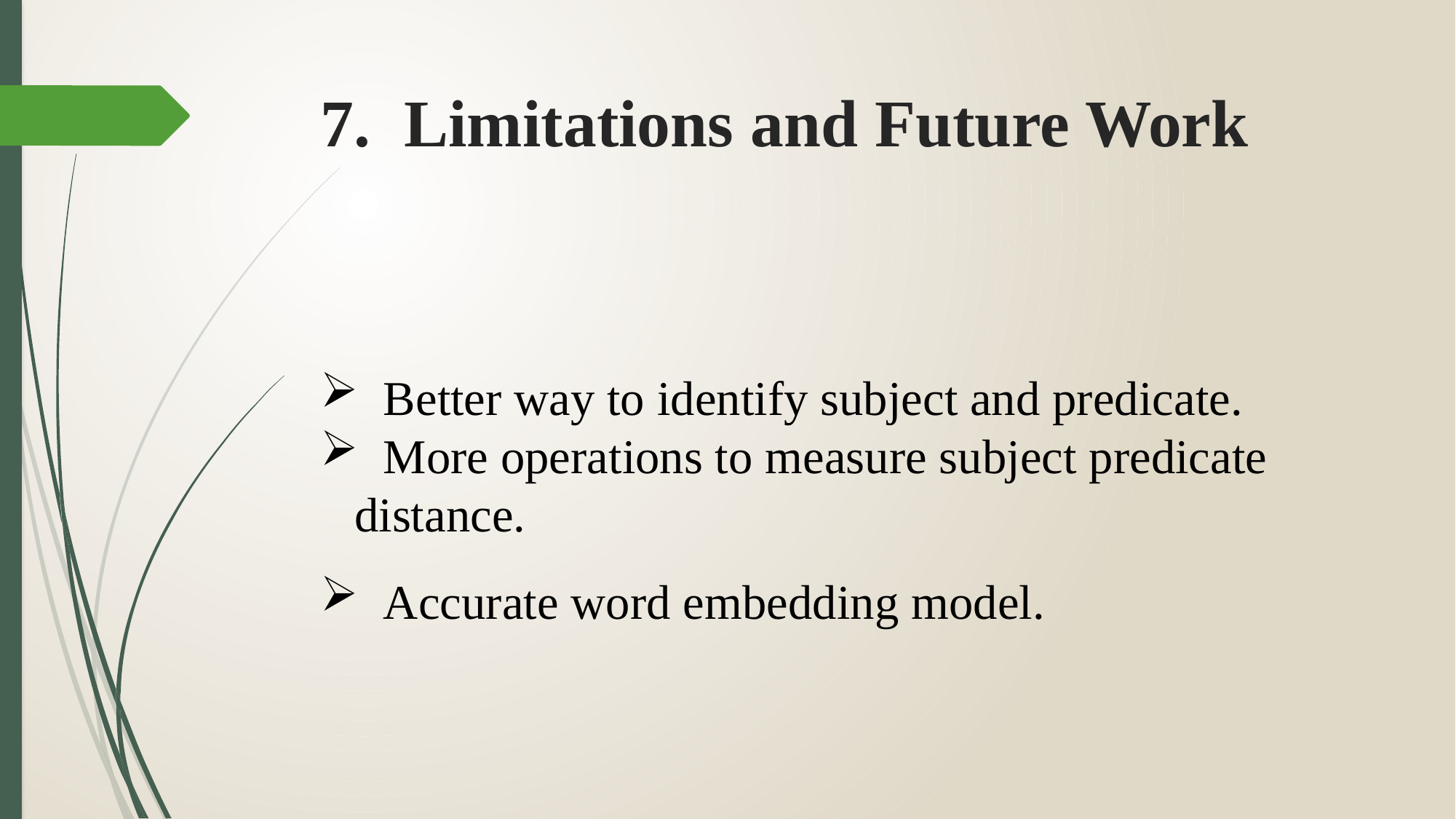

# 7.  Limitations and Future Work
  Better way to identify subject and predicate.
  More operations to measure subject predicate distance.
  Accurate word embedding model.